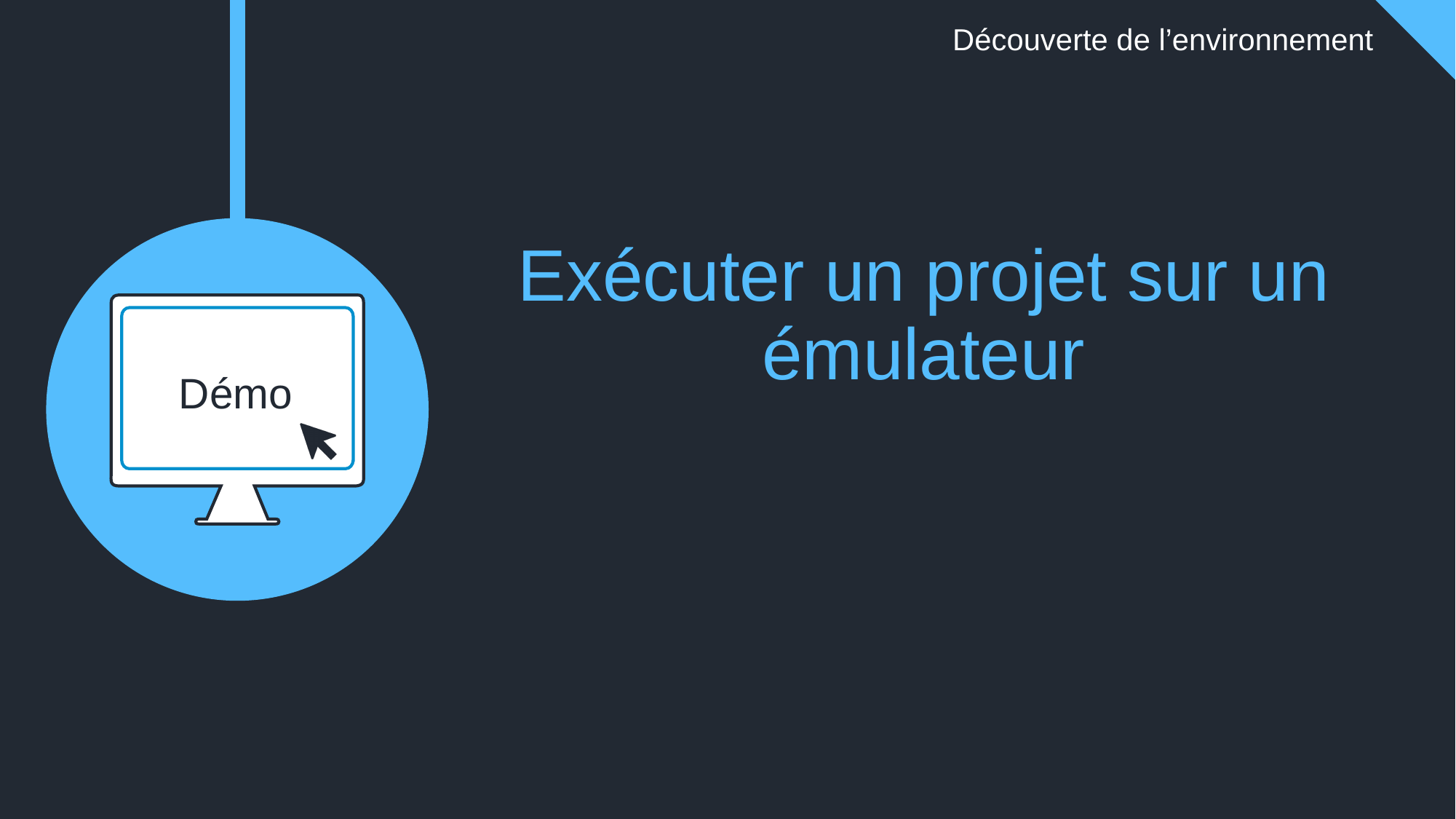

# Découverte de l’environnement
Exécuter un projet sur un émulateur